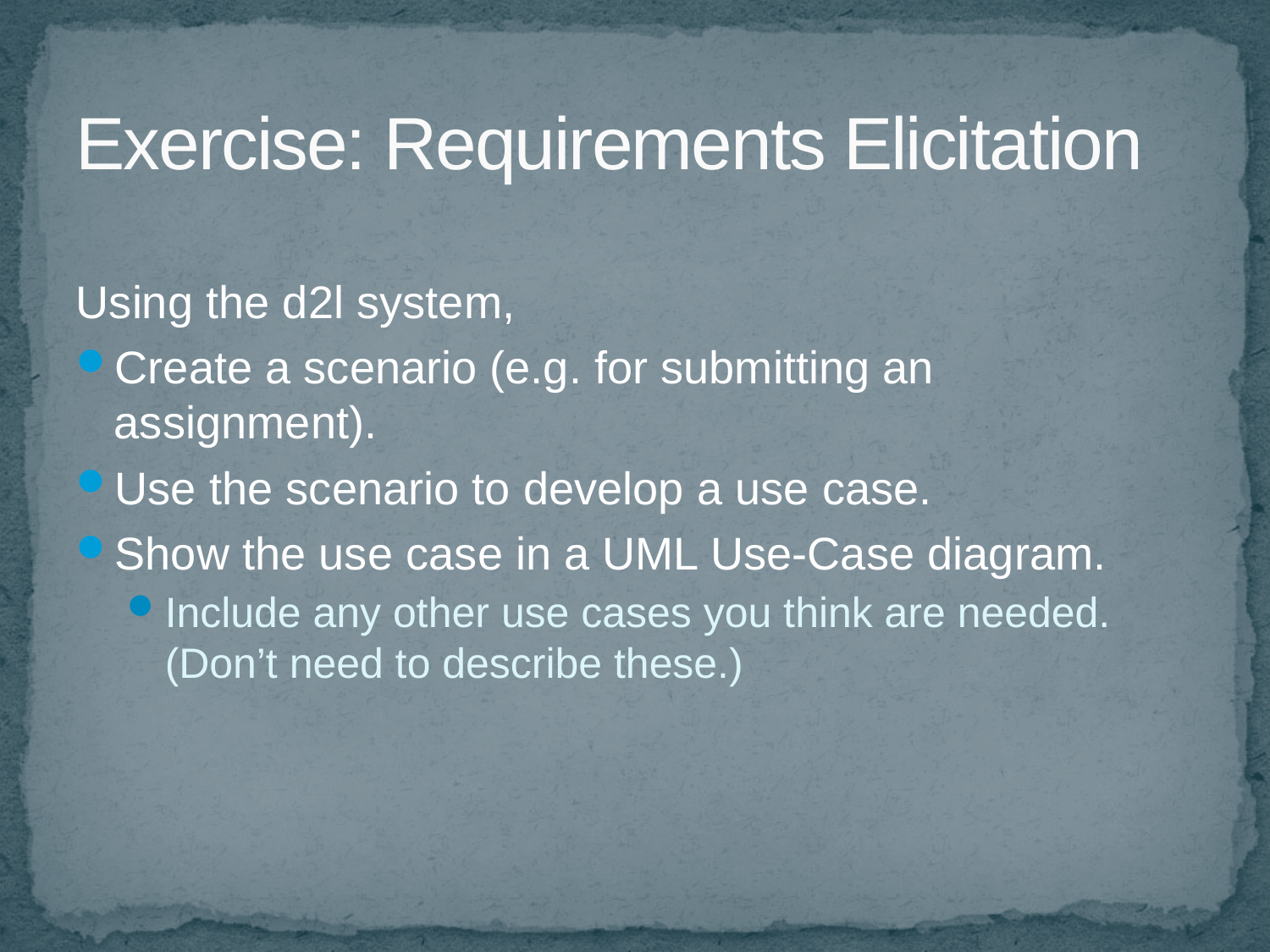

# Exercise: Requirements Elicitation

Using the d2l system,
Create a scenario (e.g. for submitting an assignment).
Use the scenario to develop a use case.
Show the use case in a UML Use-Case diagram.
Include any other use cases you think are needed. (Don’t need to describe these.)